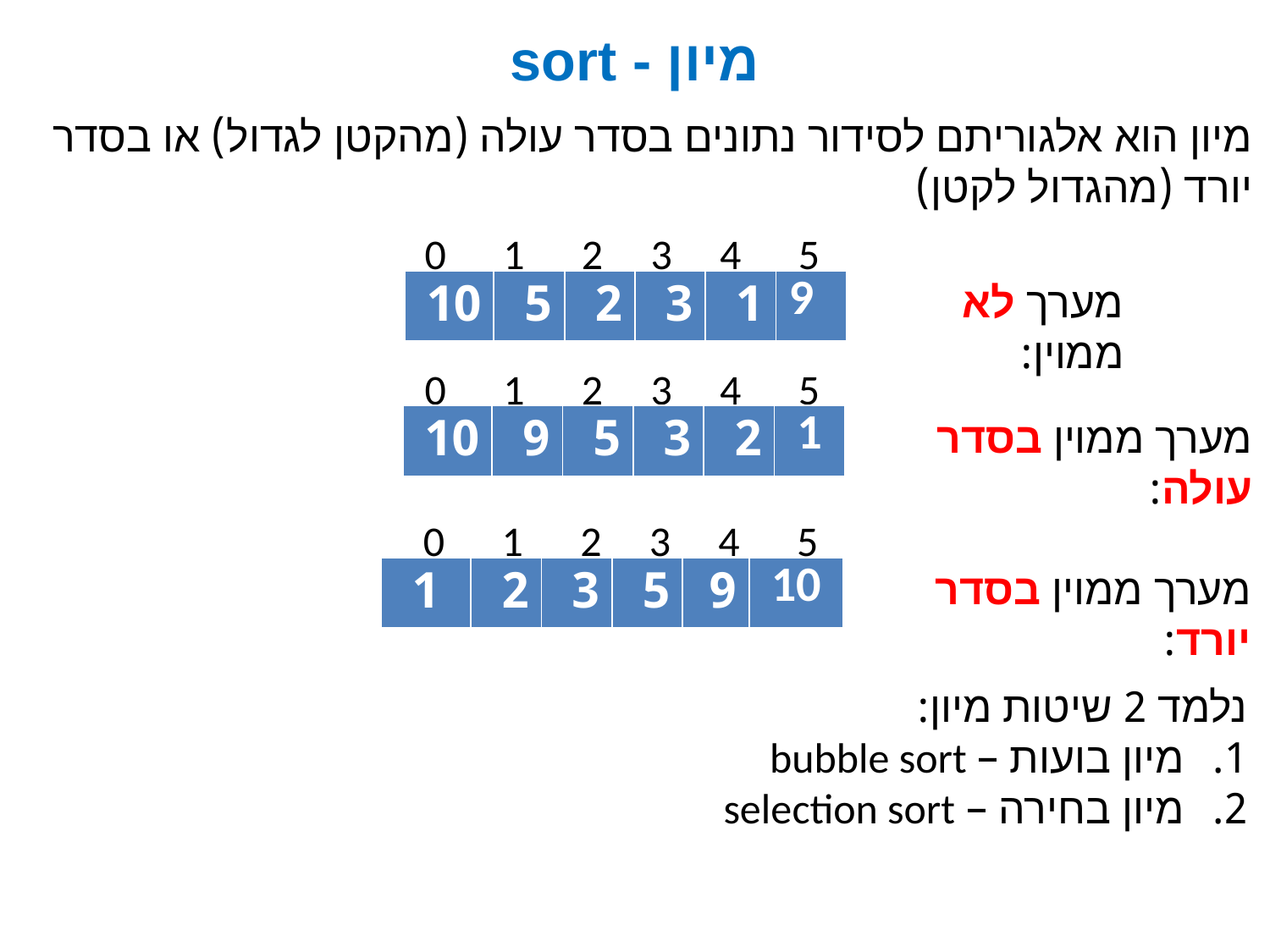

# מיון - sort
מיון הוא אלגוריתם לסידור נתונים בסדר עולה (מהקטן לגדול) או בסדר יורד (מהגדול לקטן)

 0      1      2     3     4      5
מערך לא ממוין:
| 10 | 5 | 2 | 3 | 1 | 9 |
| --- | --- | --- | --- | --- | --- |
 0      1      2     3     4      5
מערך ממוין בסדר עולה:
| 10 | 9 | 5 | 3 | 2 | 1 |
| --- | --- | --- | --- | --- | --- |
 0      1      2     3     4      5
מערך ממוין בסדר יורד:
| 1 | 2 | 3 | 5 | 9 | 10 |
| --- | --- | --- | --- | --- | --- |
נלמד 2 שיטות מיון:
מיון בועות – bubble sort
מיון בחירה – selection sort